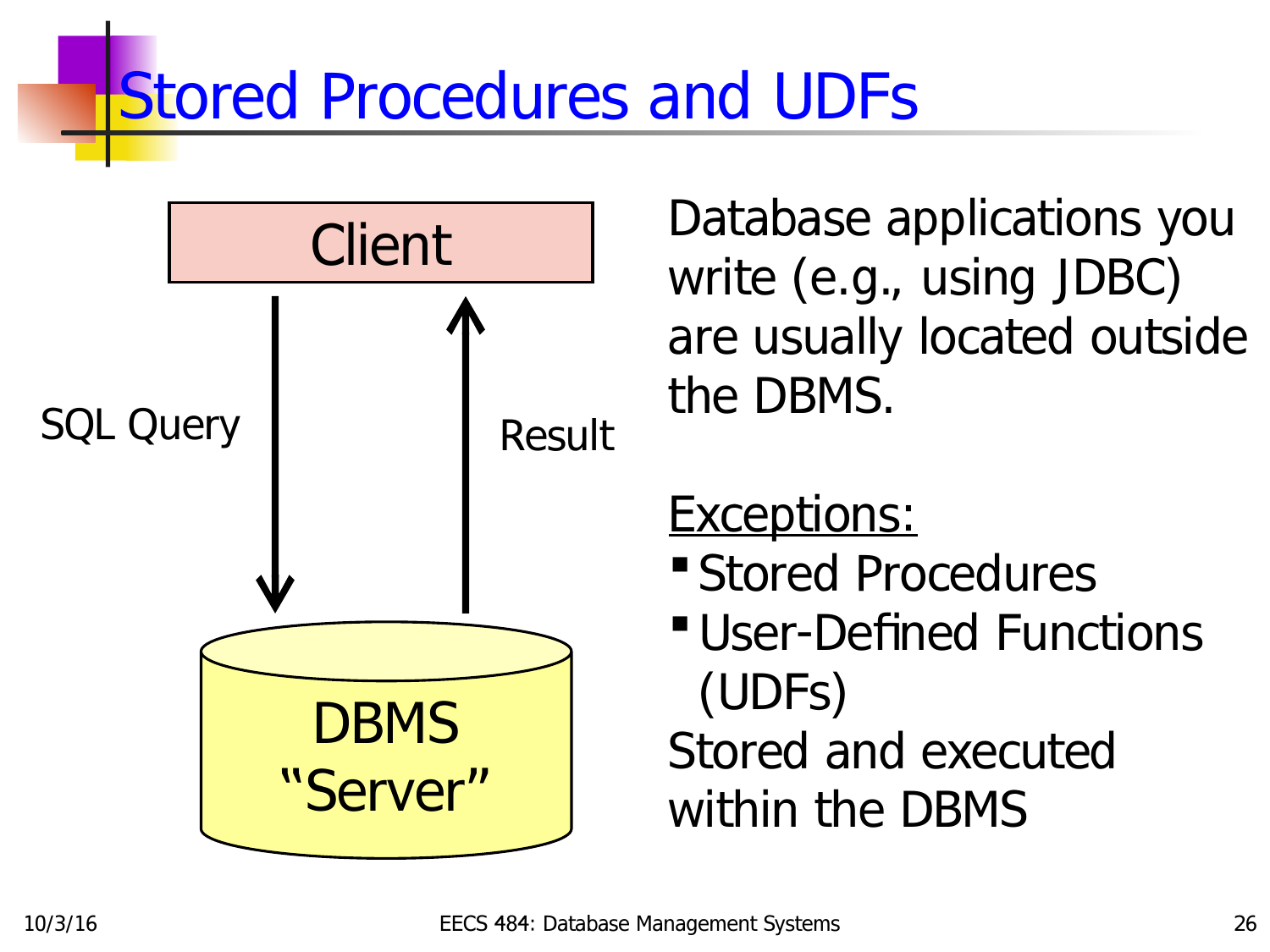

# Stored Procedures and UDFs
Database applications you write (e.g., using JDBC) are usually located outside the DBMS.

Exceptions:
Stored Procedures
User-Defined Functions (UDFs)
Stored and executed within the DBMS
Client

SQL Query
Result
DBMS
“Server”
10/3/16
EECS 484: Database Management Systems
26